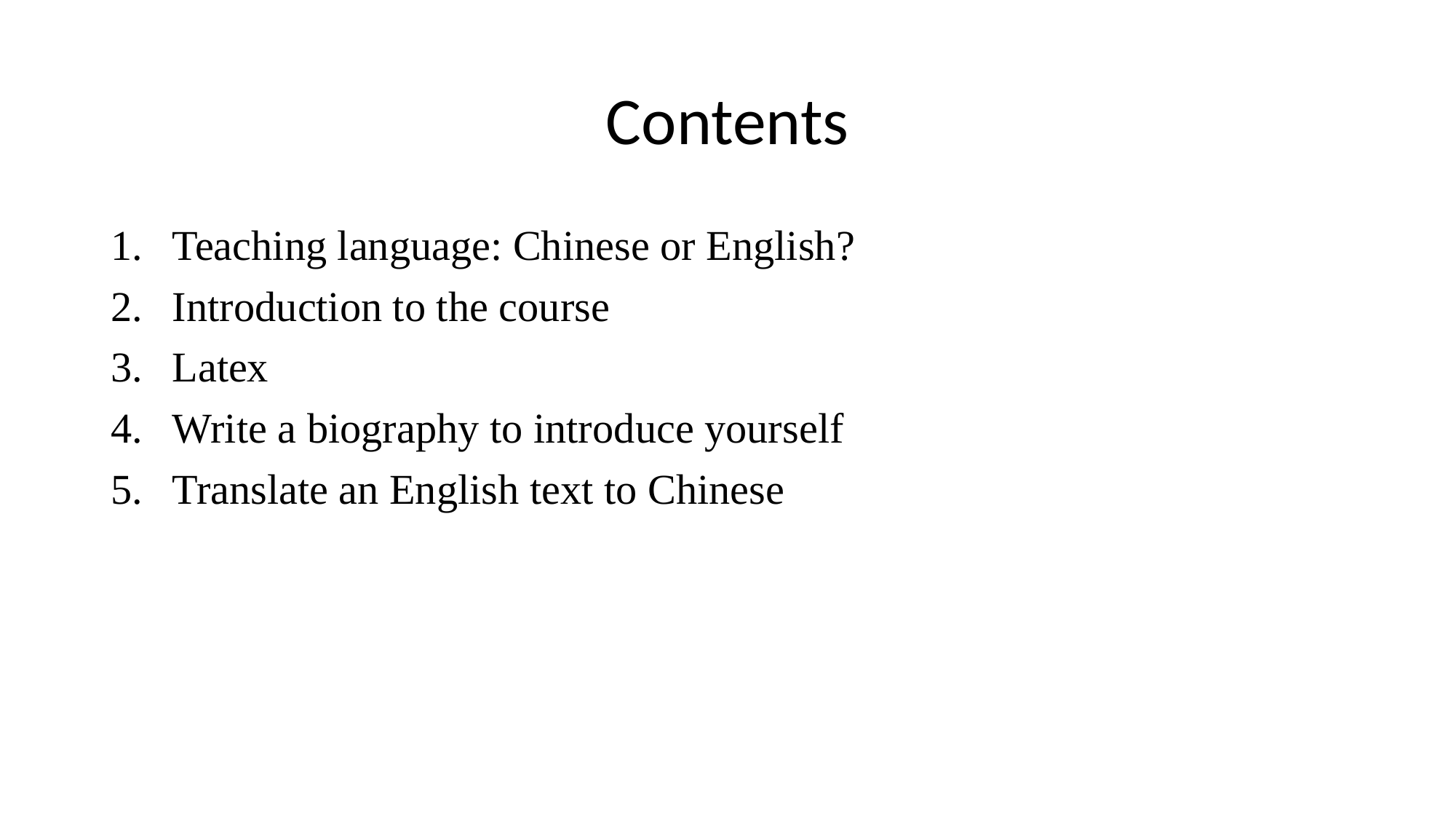

# Contents
Teaching language: Chinese or English?
Introduction to the course
Latex
Write a biography to introduce yourself
Translate an English text to Chinese